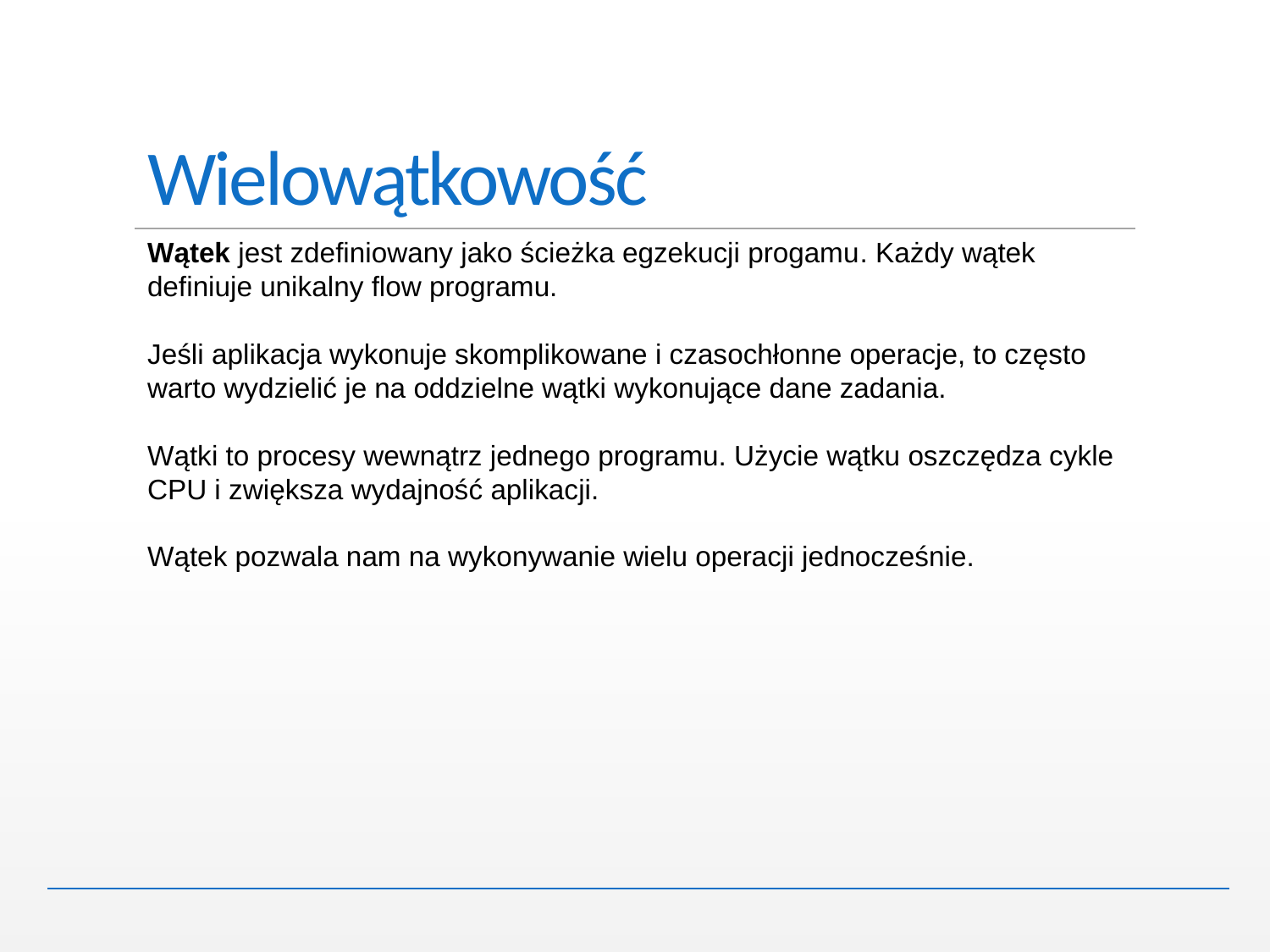

# Wielowątkowość
Wątek jest zdefiniowany jako ścieżka egzekucji progamu. Każdy wątek definiuje unikalny flow programu.

Jeśli aplikacja wykonuje skomplikowane i czasochłonne operacje, to często warto wydzielić je na oddzielne wątki wykonujące dane zadania.

Wątki to procesy wewnątrz jednego programu. Użycie wątku oszczędza cykle CPU i zwiększa wydajność aplikacji.

Wątek pozwala nam na wykonywanie wielu operacji jednocześnie.